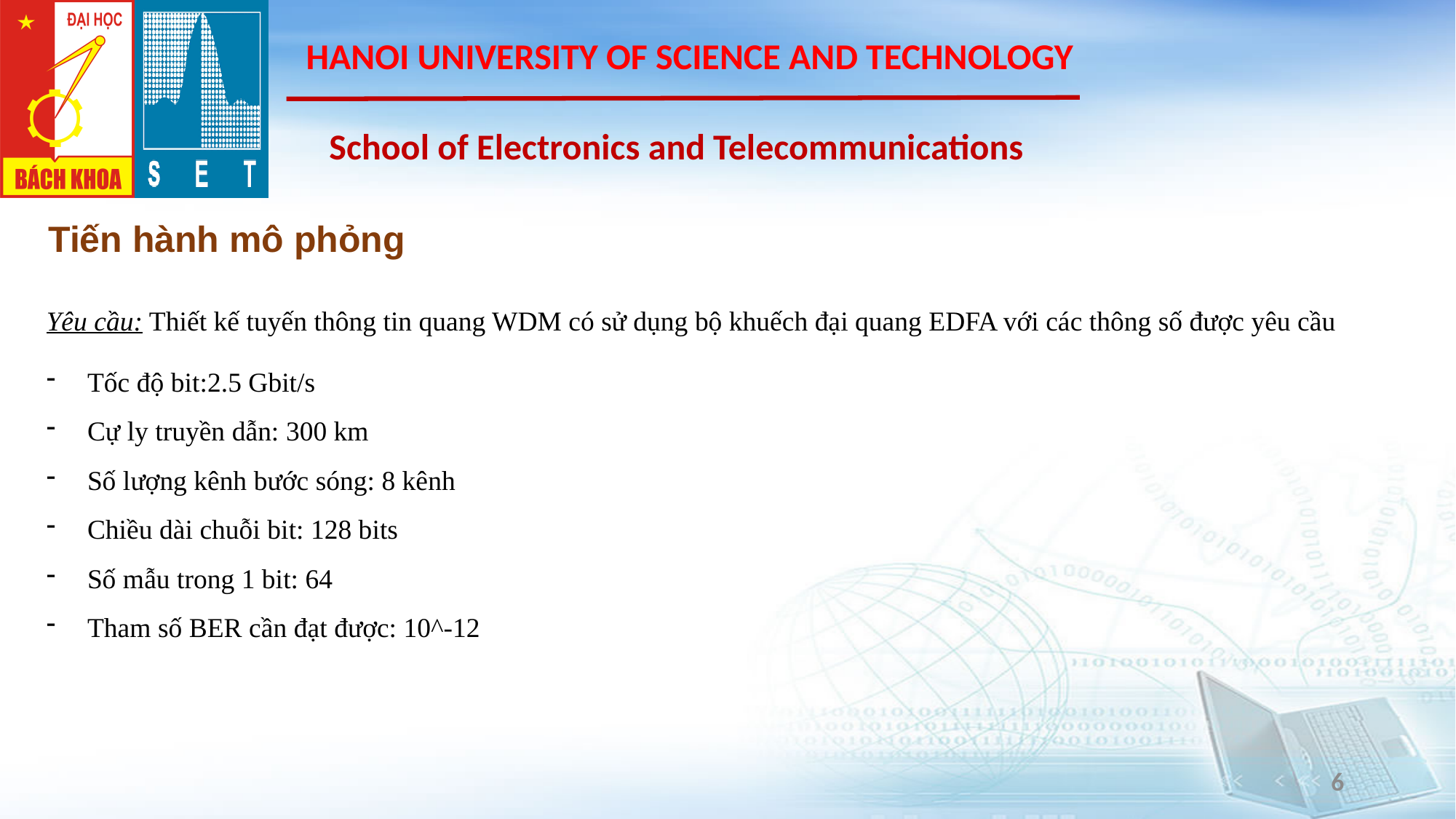

Tiến hành mô phỏng
Yêu cầu: Thiết kế tuyến thông tin quang WDM có sử dụng bộ khuếch đại quang EDFA với các thông số được yêu cầu
Tốc độ bit:2.5 Gbit/s
Cự ly truyền dẫn: 300 km
Số lượng kênh bước sóng: 8 kênh
Chiều dài chuỗi bit: 128 bits
Số mẫu trong 1 bit: 64
Tham số BER cần đạt được: 10^-12
6